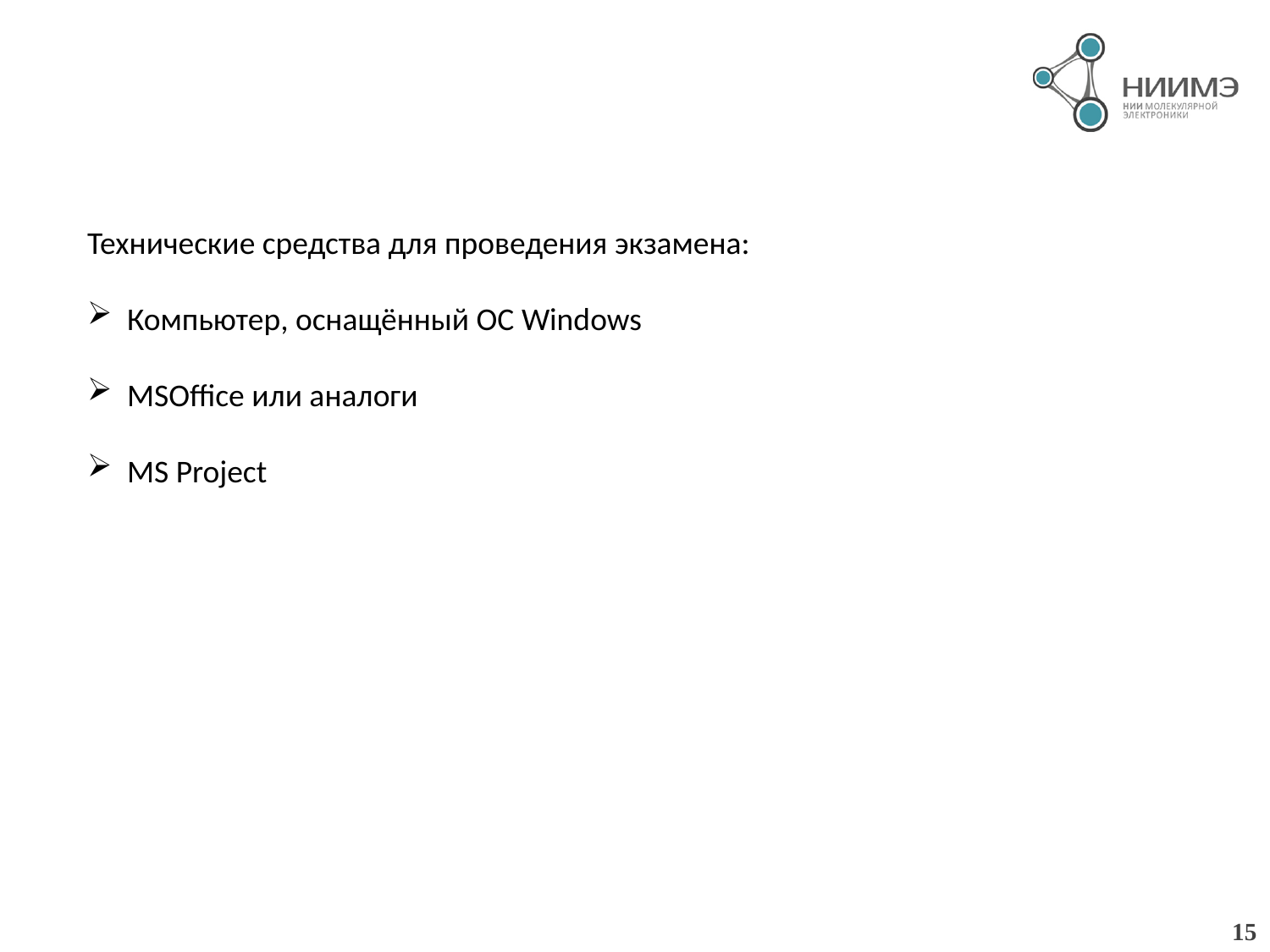

Технические средства для проведения экзамена:

Компьютер, оснащённый ОС Windows

MSOffice или аналоги

MS Project

15